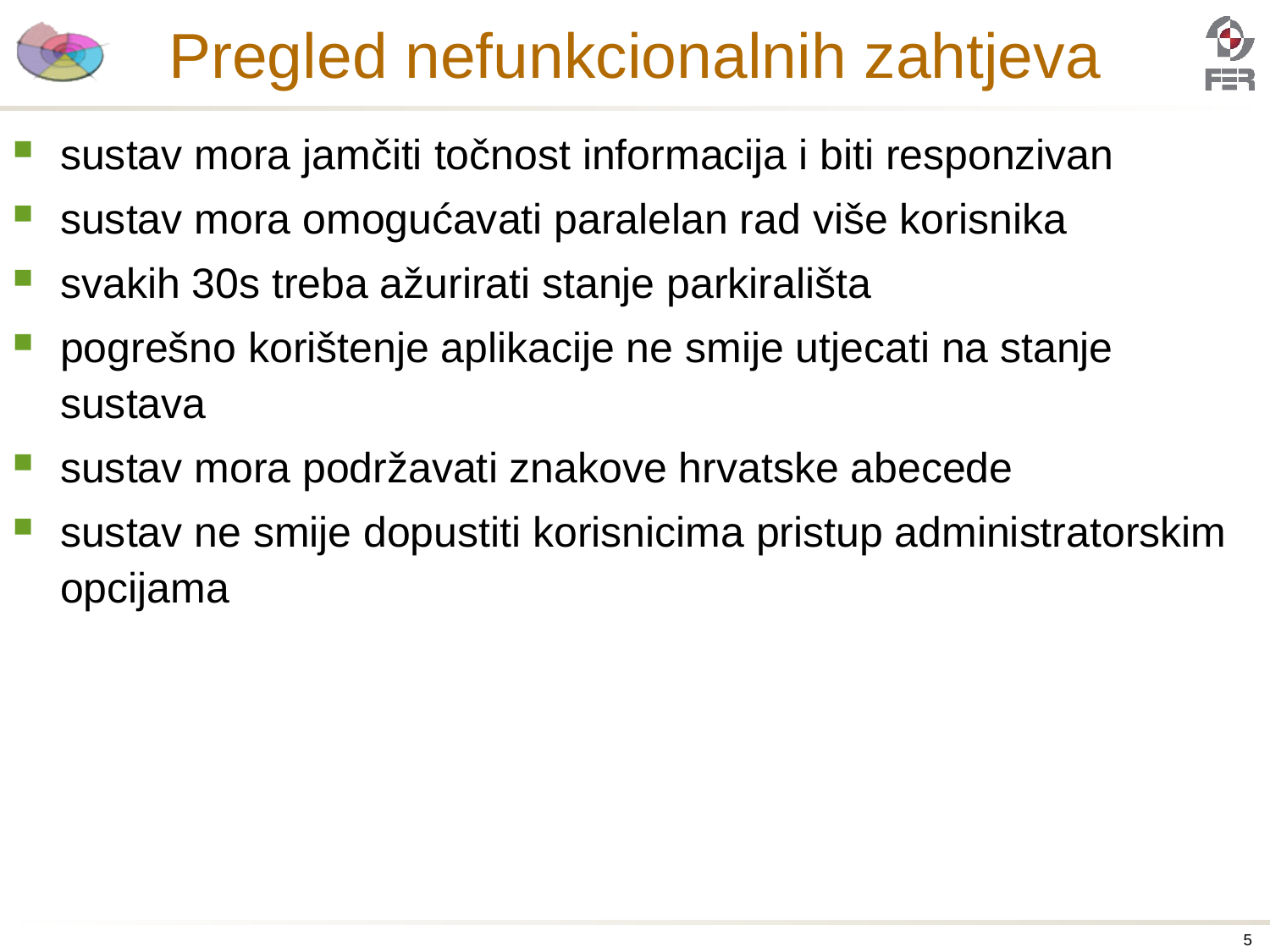

# Pregled nefunkcionalnih zahtjeva
sustav mora jamčiti točnost informacija i biti responzivan
sustav mora omogućavati paralelan rad više korisnika
svakih 30s treba ažurirati stanje parkirališta
pogrešno korištenje aplikacije ne smije utjecati na stanje sustava
sustav mora podržavati znakove hrvatske abecede
sustav ne smije dopustiti korisnicima pristup administratorskim opcijama
5